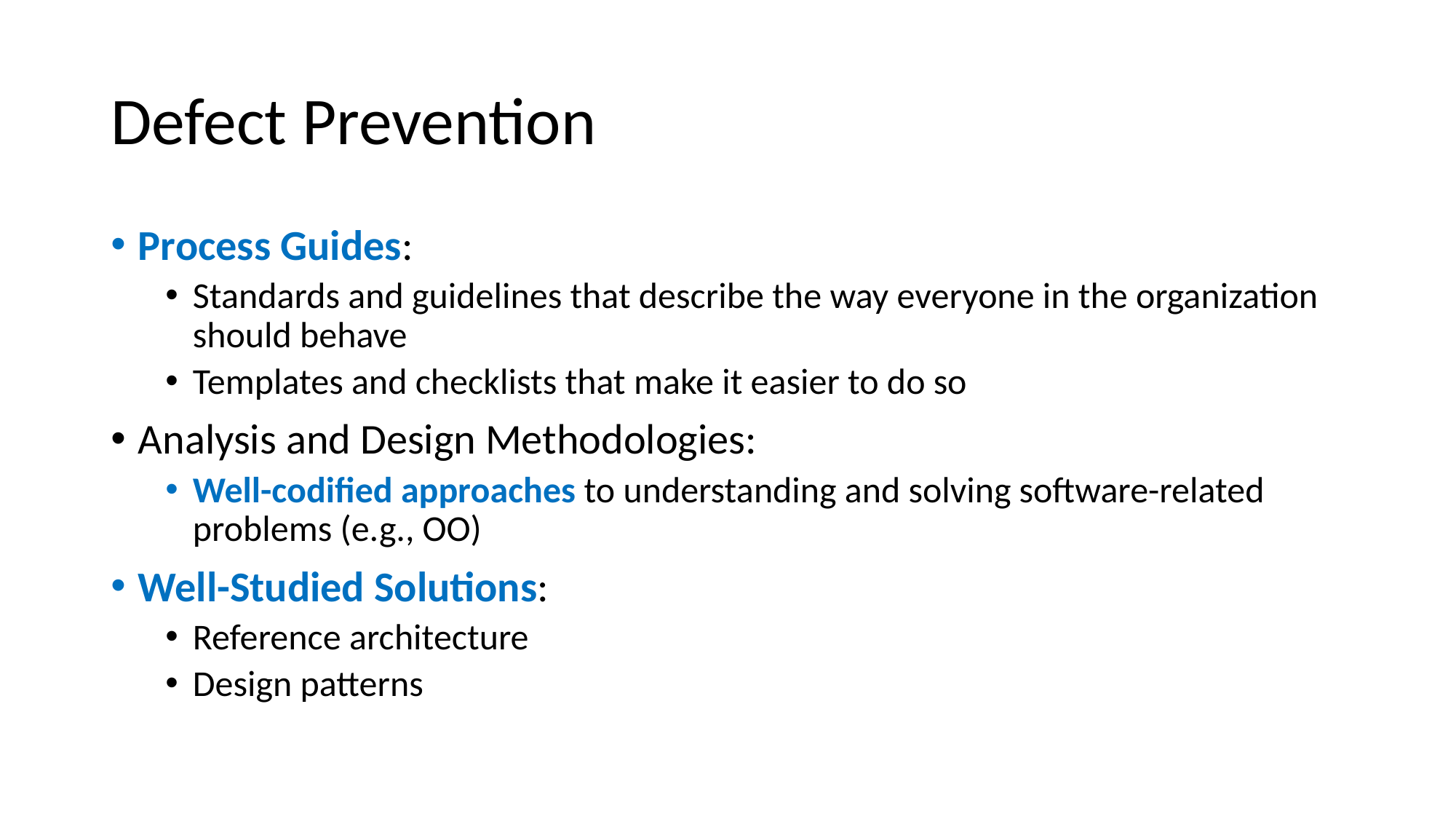

# Defect Prevention
Process Guides:
Standards and guidelines that describe the way everyone in the organization should behave
Templates and checklists that make it easier to do so
Analysis and Design Methodologies:
Well-codified approaches to understanding and solving software-related problems (e.g., OO)
Well-Studied Solutions:
Reference architecture
Design patterns